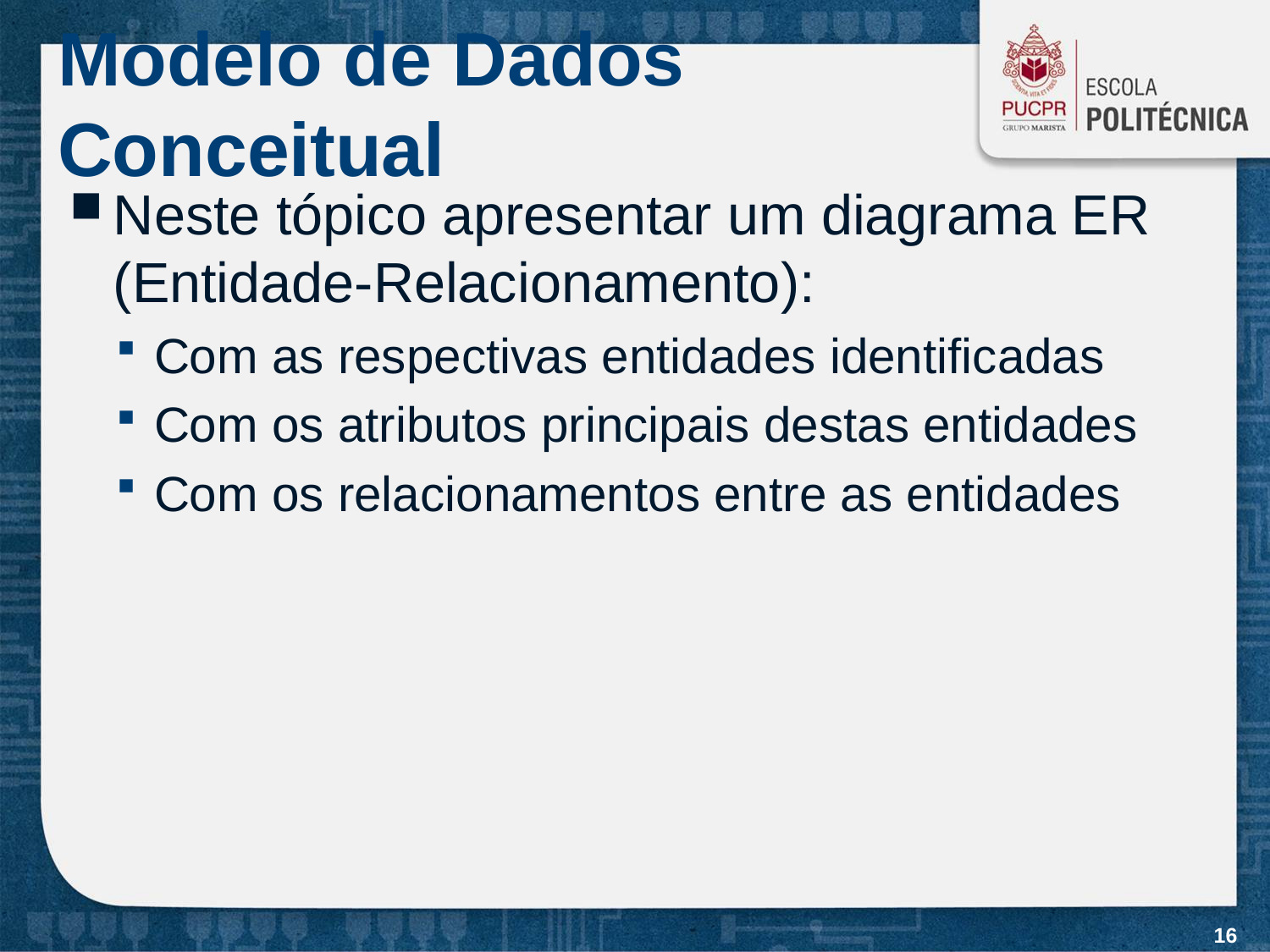

# Modelo de Dados Conceitual
Neste tópico apresentar um diagrama ER (Entidade-Relacionamento):
Com as respectivas entidades identificadas
Com os atributos principais destas entidades
Com os relacionamentos entre as entidades
16